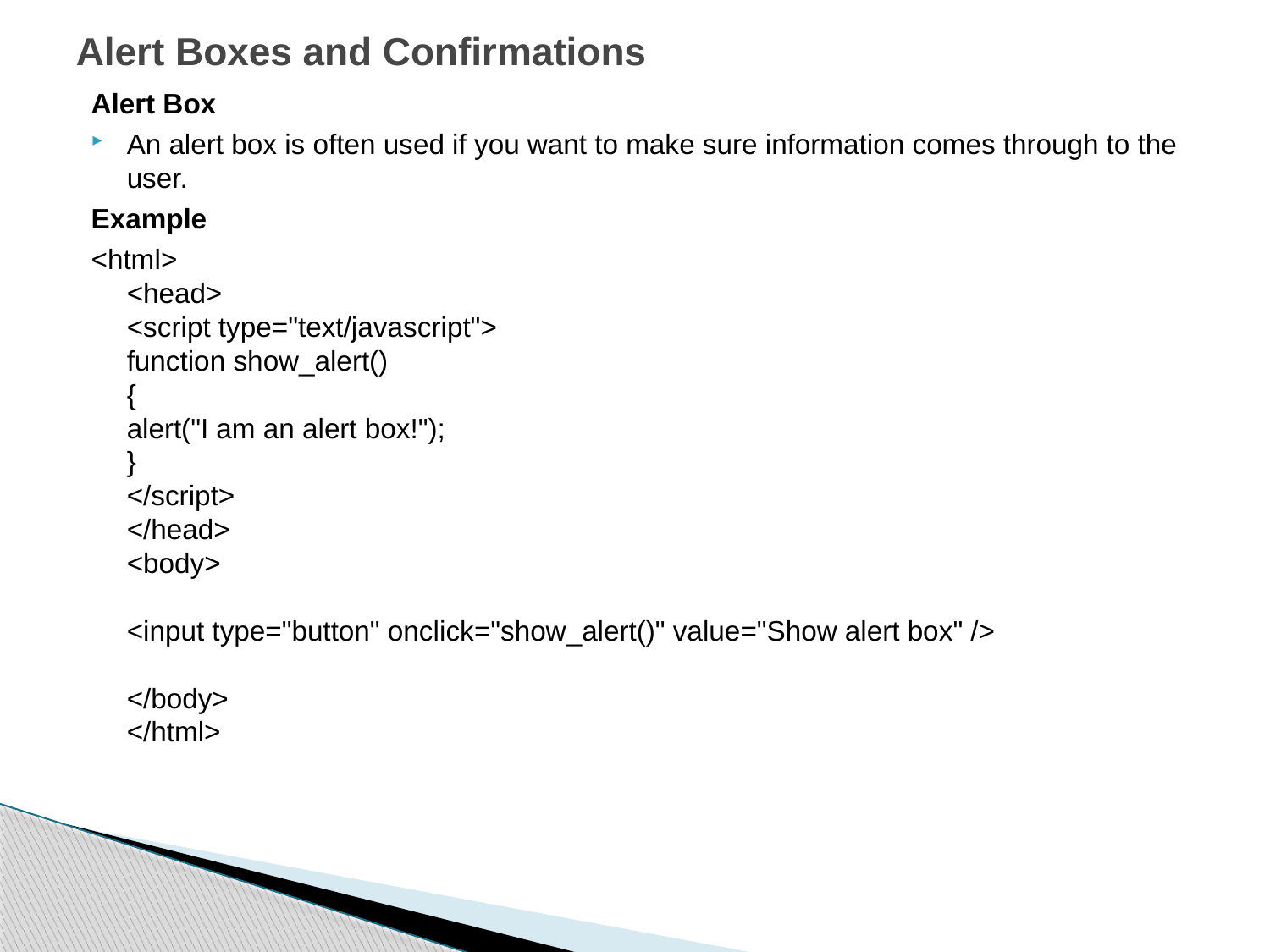

# Alert Boxes and Confirmations
Alert Box
An alert box is often used if you want to make sure information comes through to the user.
Example
<html>
<head>
<script type="text/javascript">
function show_alert()
{
alert("I am an alert box!");
}
</script>
</head>
<body>
<input type="button" onclick="show_alert()" value="Show alert box" />
</body>
</html>